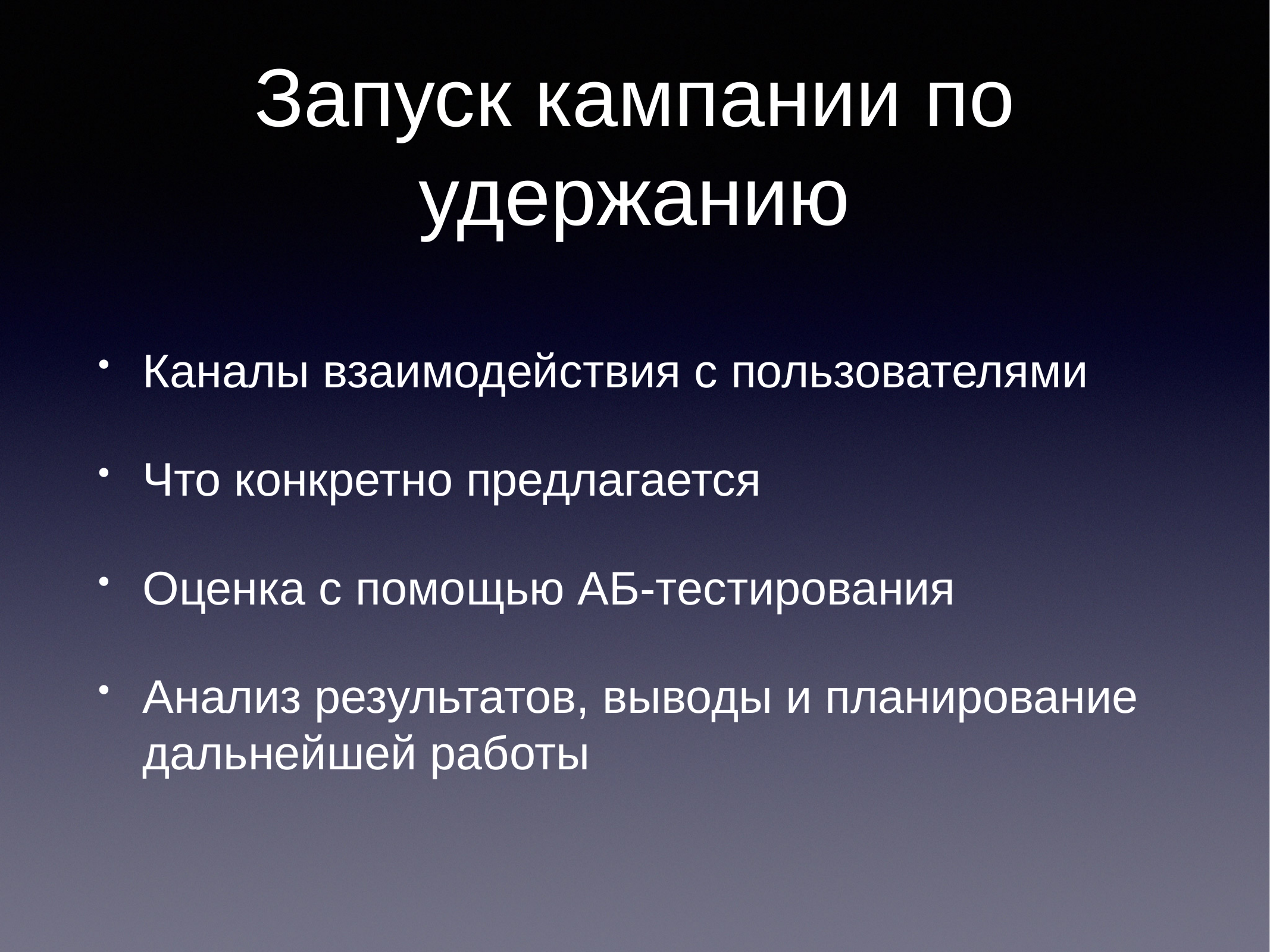

# Запуск кампании по удержанию
Каналы взаимодействия с пользователями
Что конкретно предлагается
Оценка с помощью АБ-тестирования
Анализ результатов, выводы и планирование дальнейшей работы